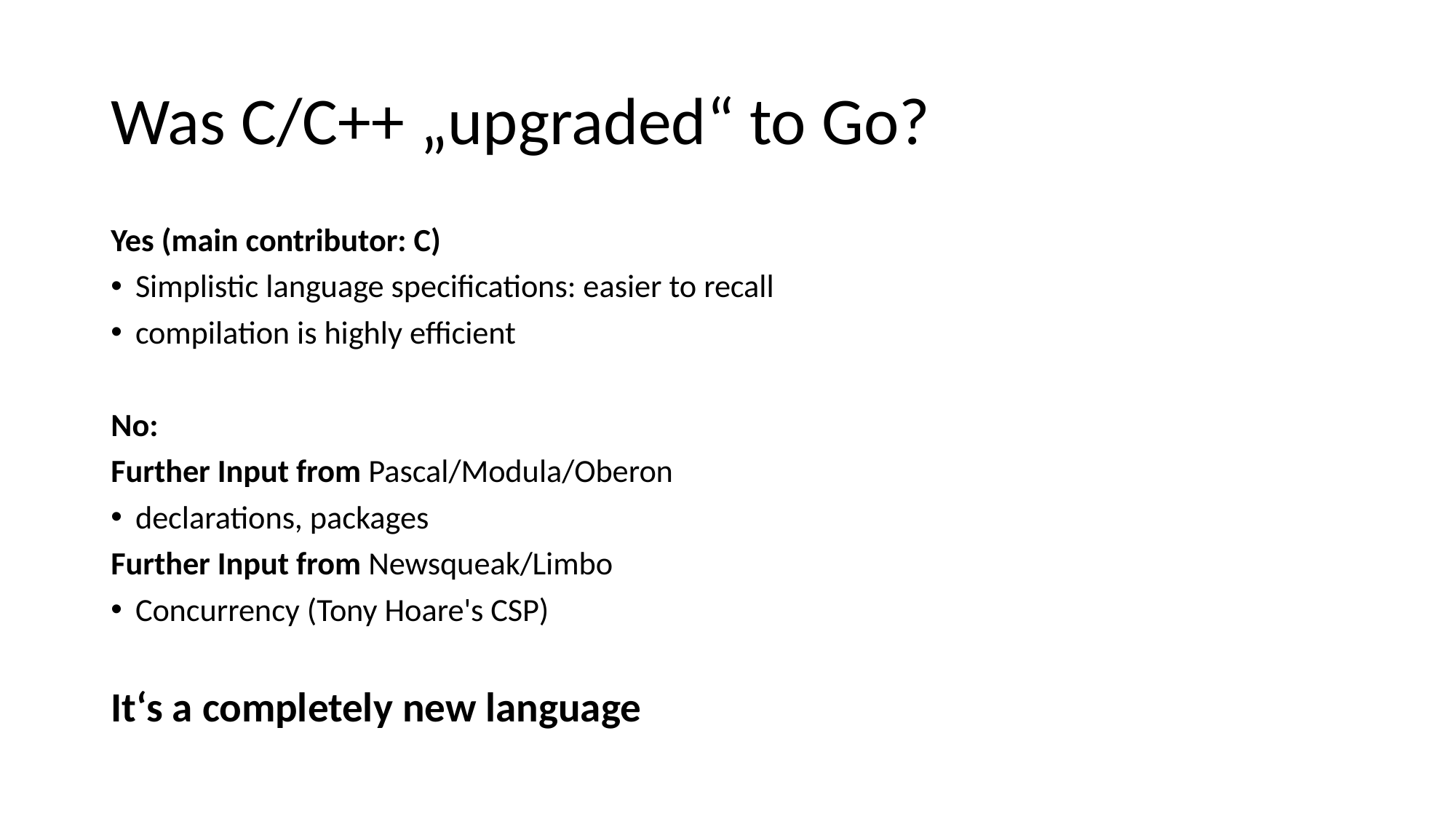

# Was C/C++ „upgraded“ to Go?
Yes (main contributor: C)
Simplistic language specifications: easier to recall
compilation is highly efficient

No:
Further Input from Pascal/Modula/Oberon
declarations, packages
Further Input from Newsqueak/Limbo
Concurrency (Tony Hoare's CSP)

It‘s a completely new language